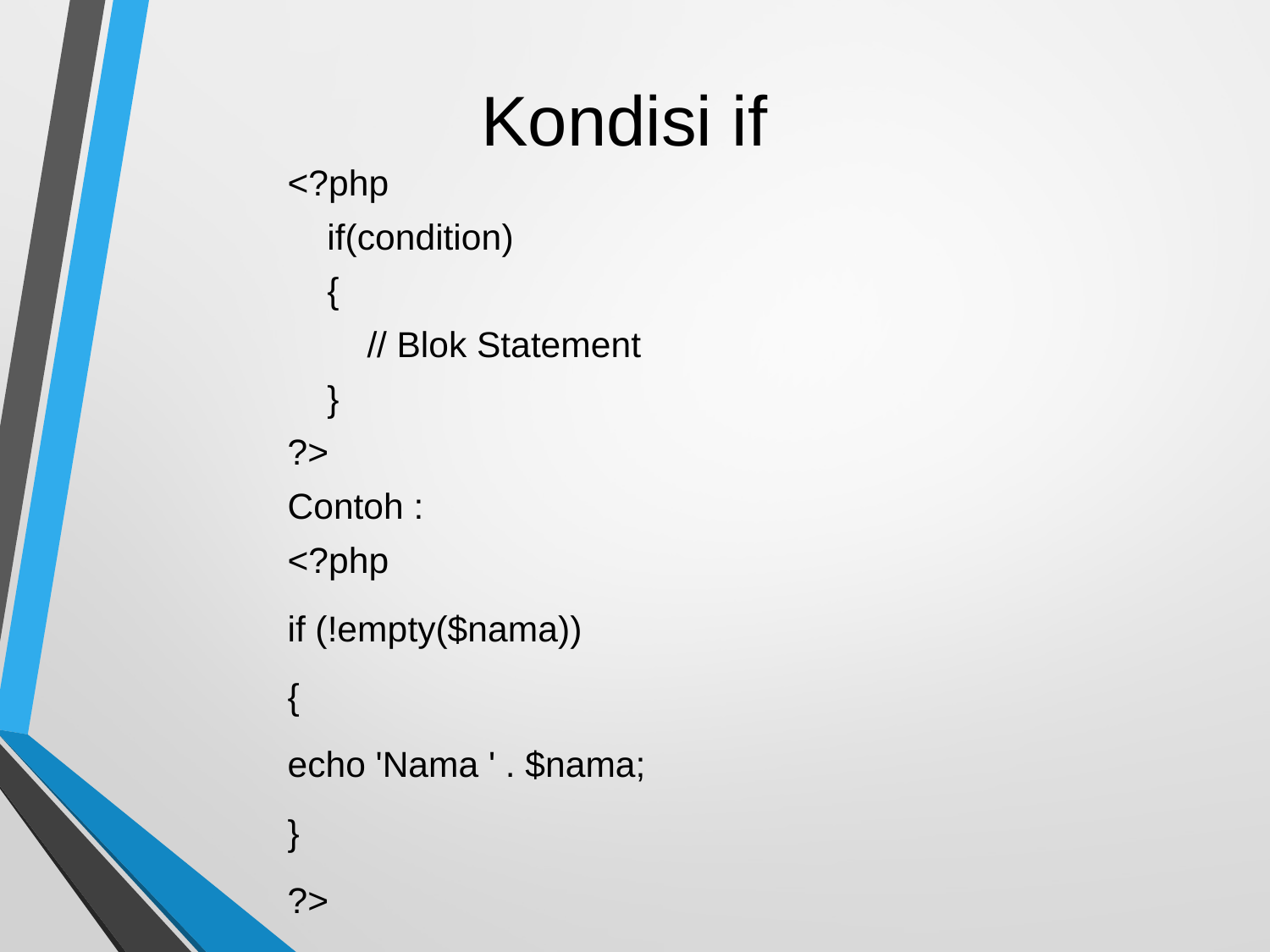

# Kondisi if
<?php
    if(condition)‏
    {
        // Blok Statement
    }
?>
Contoh :
<?php
if (!empty($nama))‏
{
echo 'Nama ' . $nama;
}
?>